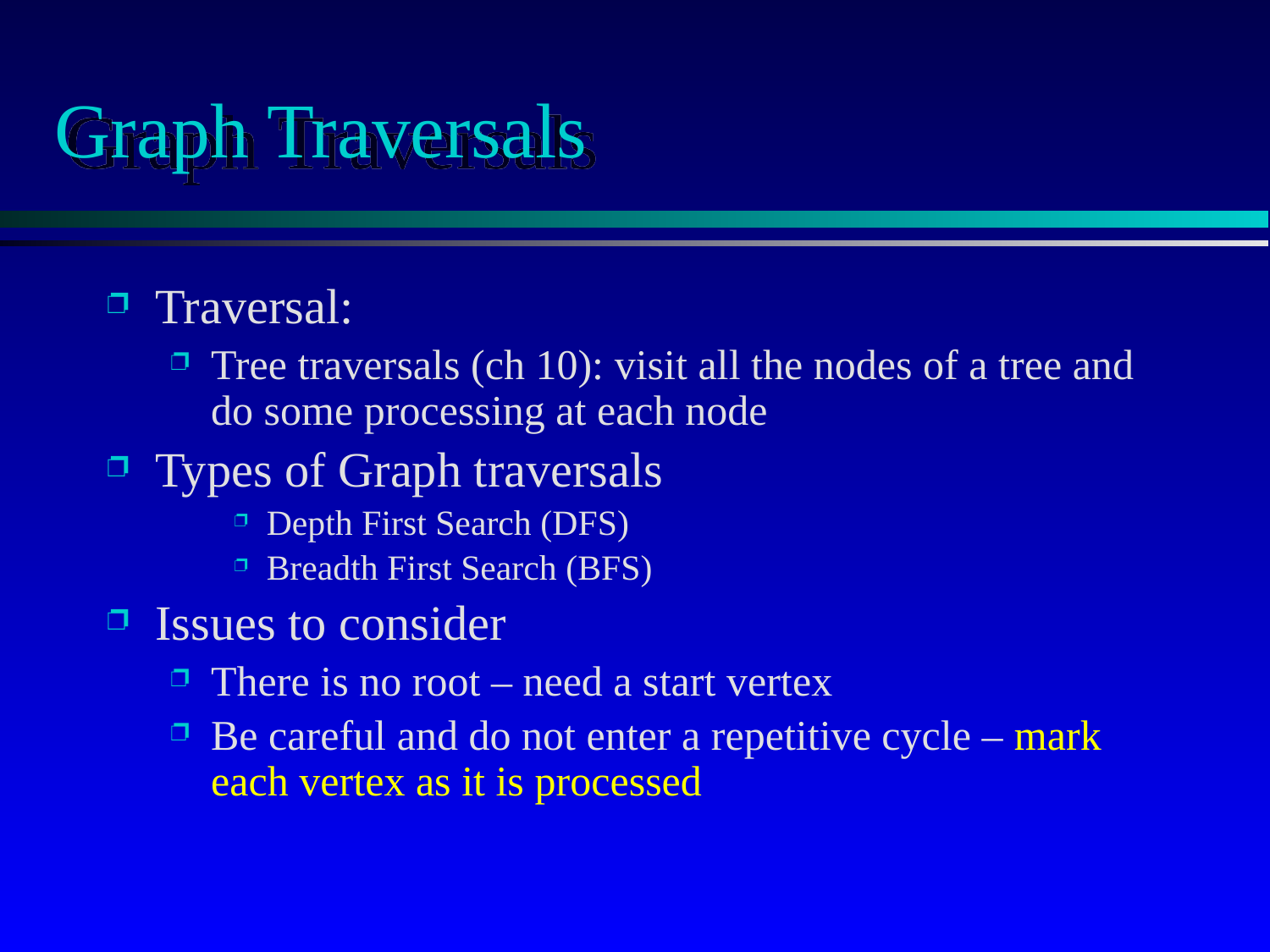

# Graph Traversals
Traversal:
Tree traversals (ch 10): visit all the nodes of a tree and do some processing at each node
Types of Graph traversals
Depth First Search (DFS)
Breadth First Search (BFS)
Issues to consider
There is no root – need a start vertex
Be careful and do not enter a repetitive cycle – mark each vertex as it is processed